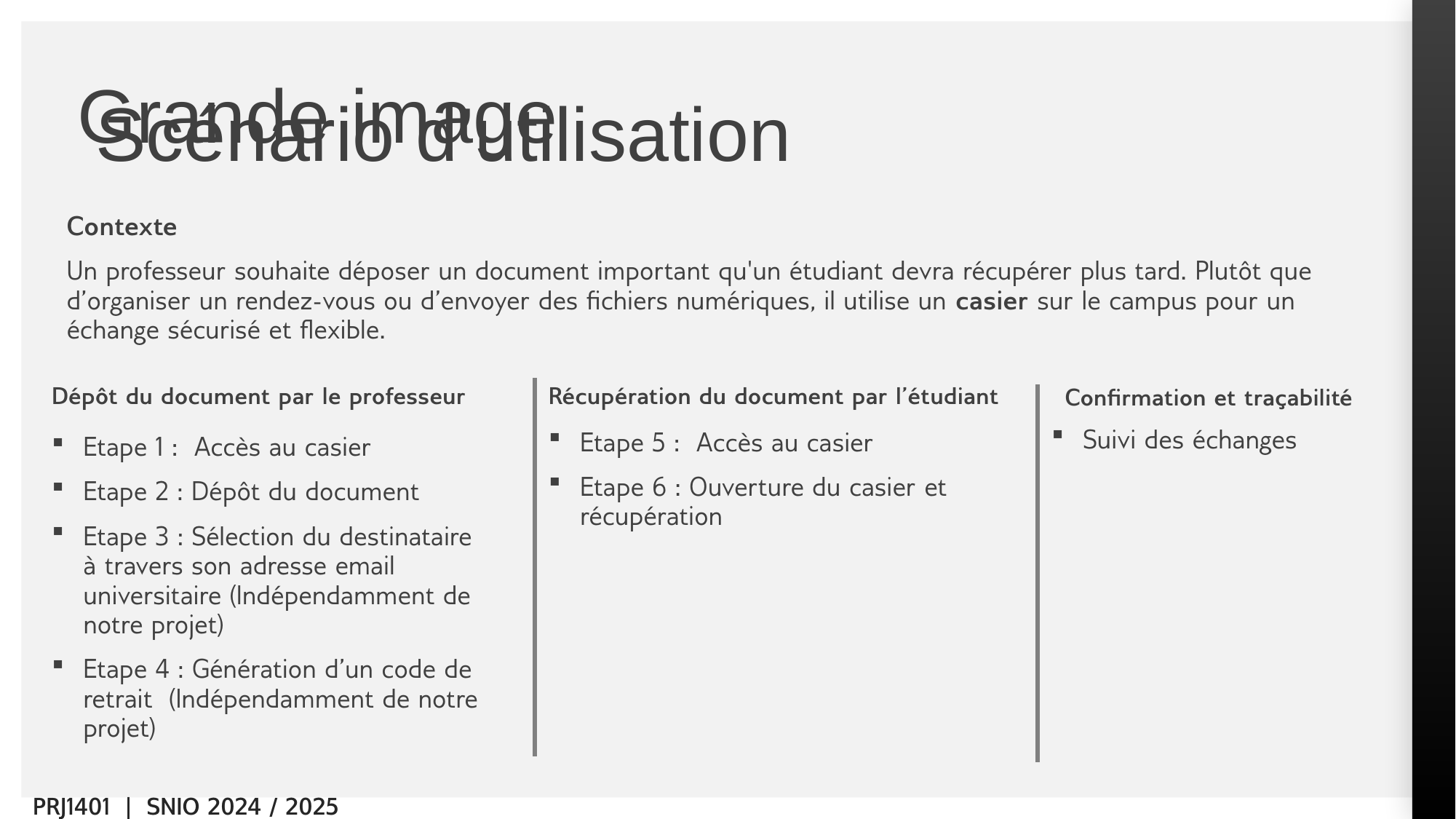

# Grande image
Scénario d’utilisation
Contexte
Un professeur souhaite déposer un document important qu'un étudiant devra récupérer plus tard. Plutôt que d’organiser un rendez-vous ou d’envoyer des fichiers numériques, il utilise un casier sur le campus pour un échange sécurisé et flexible.

Récupération du document par l’étudiant
Dépôt du document par le professeur
Confirmation et traçabilité
Suivi des échanges
Etape 5 :  Accès au casier
Etape 6 : Ouverture du casier et récupération
Etape 1 :  Accès au casier
Etape 2 : Dépôt du document
Etape 3 : Sélection du destinataire à travers son adresse email universitaire (Indépendamment de notre projet)
Etape 4 : Génération d’un code de retrait  (Indépendamment de notre projet)
PRJ1401  |  SNIO 2024 / 2025